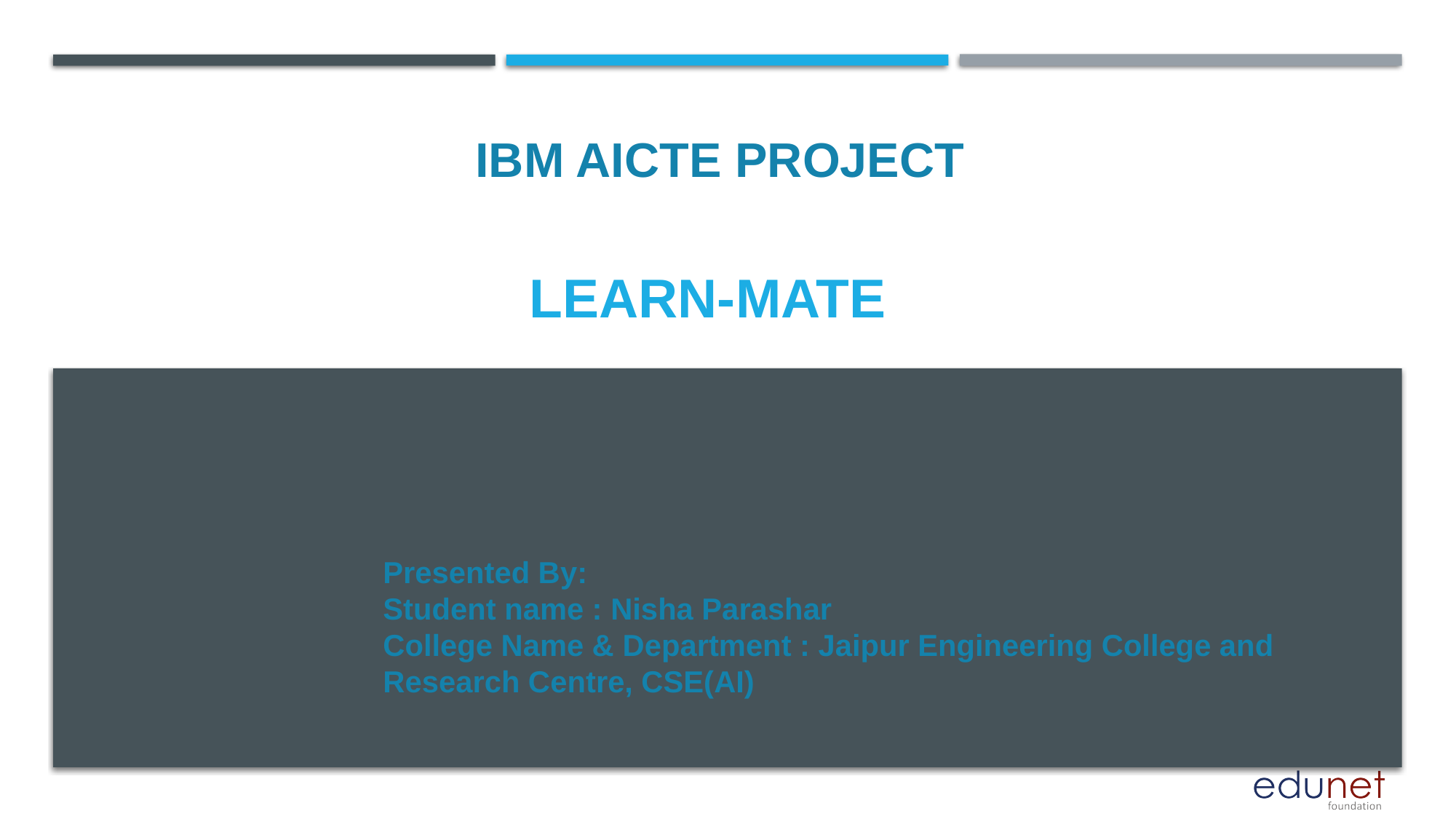

IBM AICTE PROJECT
# Learn-mate
Presented By:
Student name : Nisha Parashar
College Name & Department : Jaipur Engineering College and Research Centre, CSE(AI)